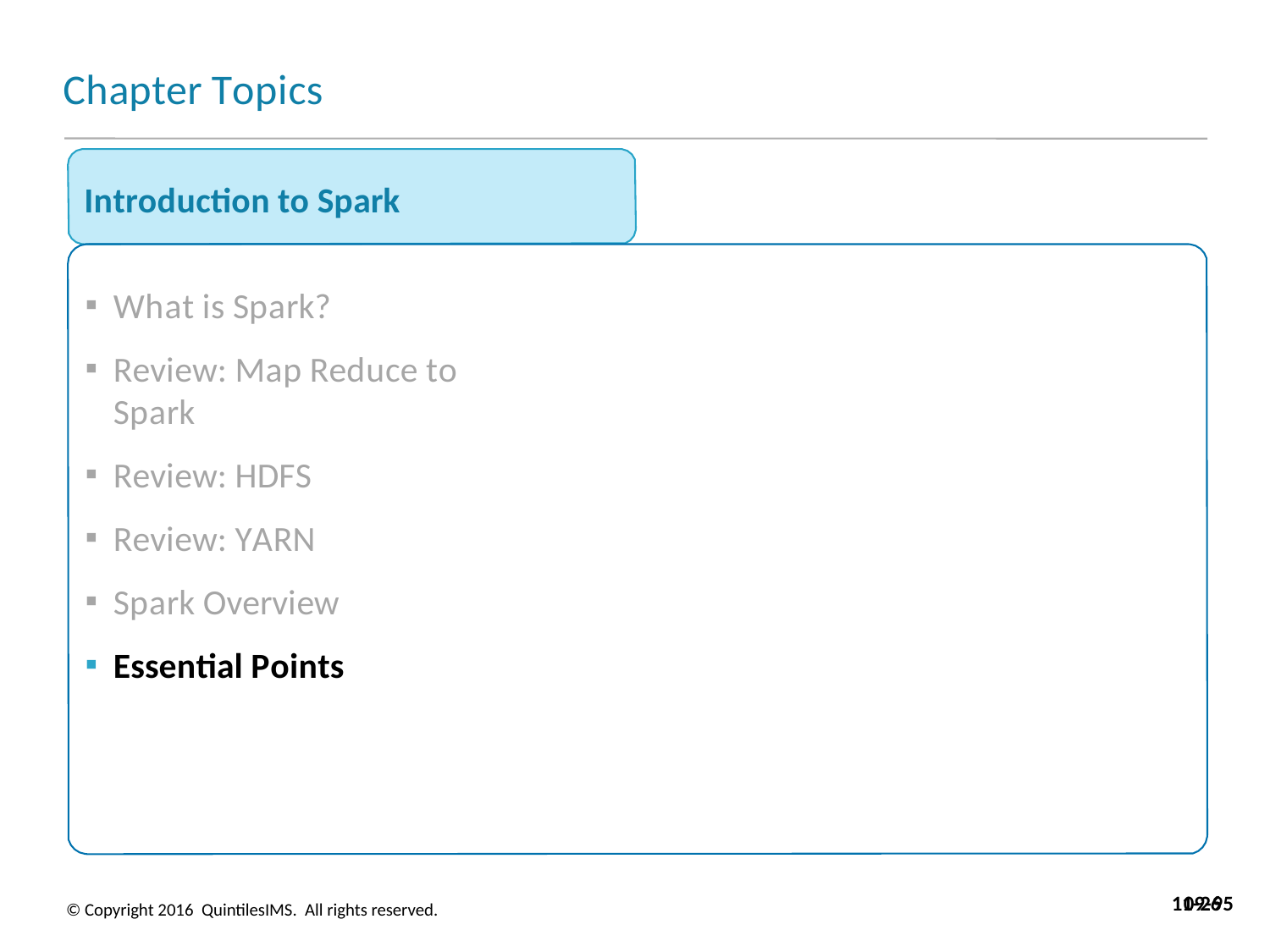

# Chapter Topics

Introduction to Spark

What is Spark?
Review: Map Reduce to Spark
Review: HDFS
Review: YARN
Spark Overview
Essential Points

11-26
09-95
© Copyright 2016  QuintilesIMS.  All rights reserved.